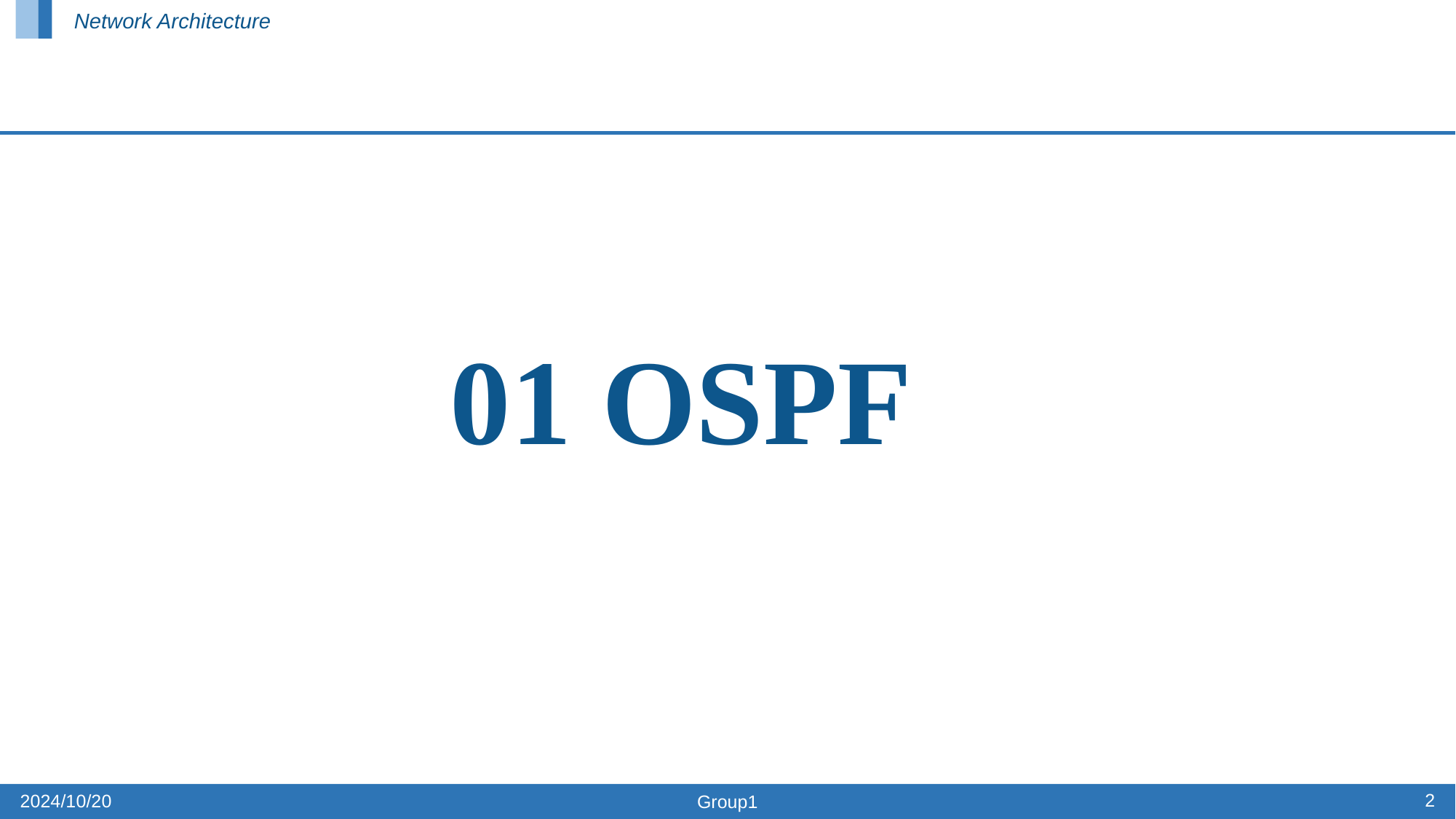

Network Architecture

01 OSPF
2
2024/10/20
Group1